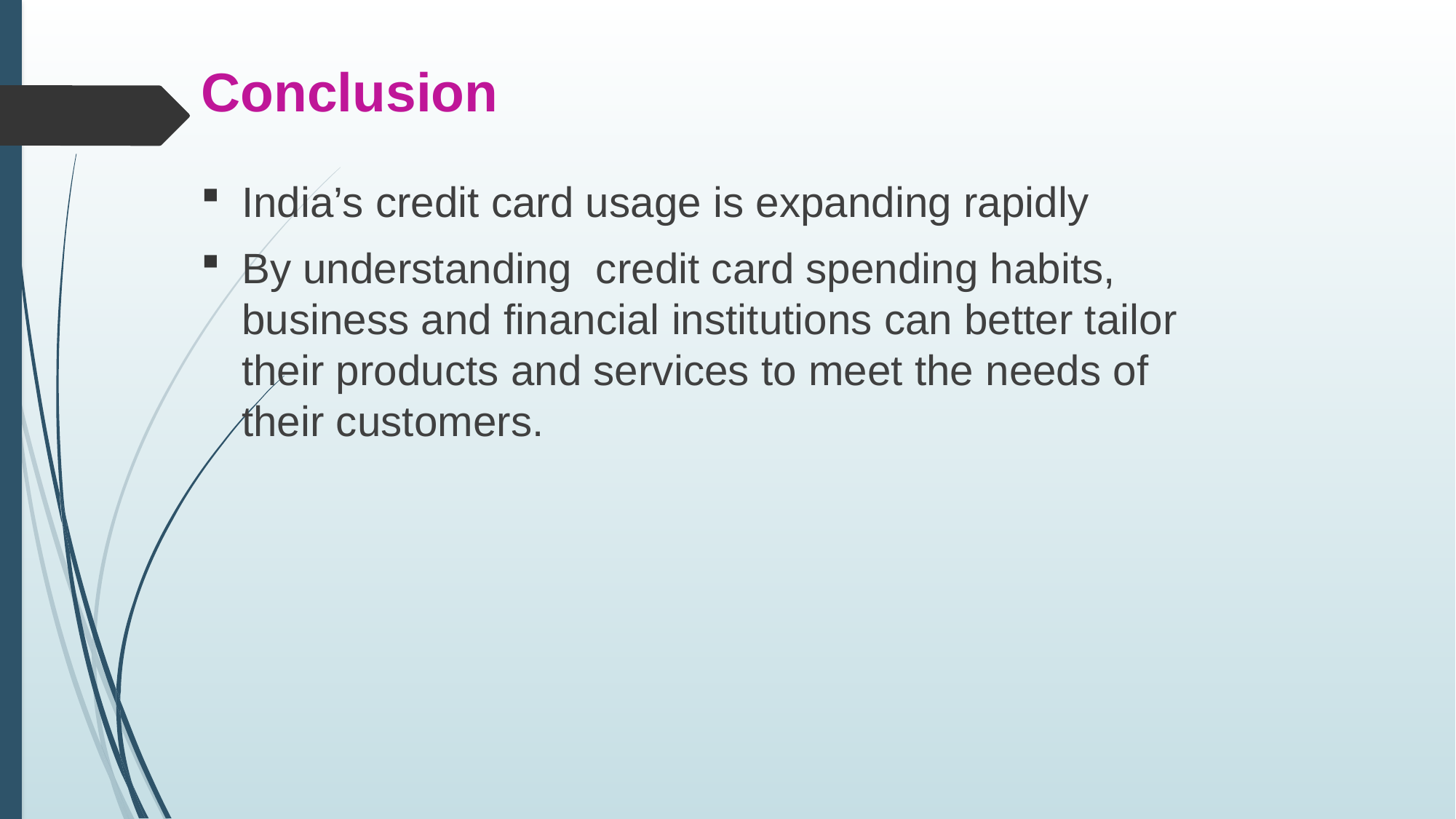

# Conclusion
India’s credit card usage is expanding rapidly
By understanding  credit card spending habits, business and financial institutions can better tailor their products and services to meet the needs of their customers.